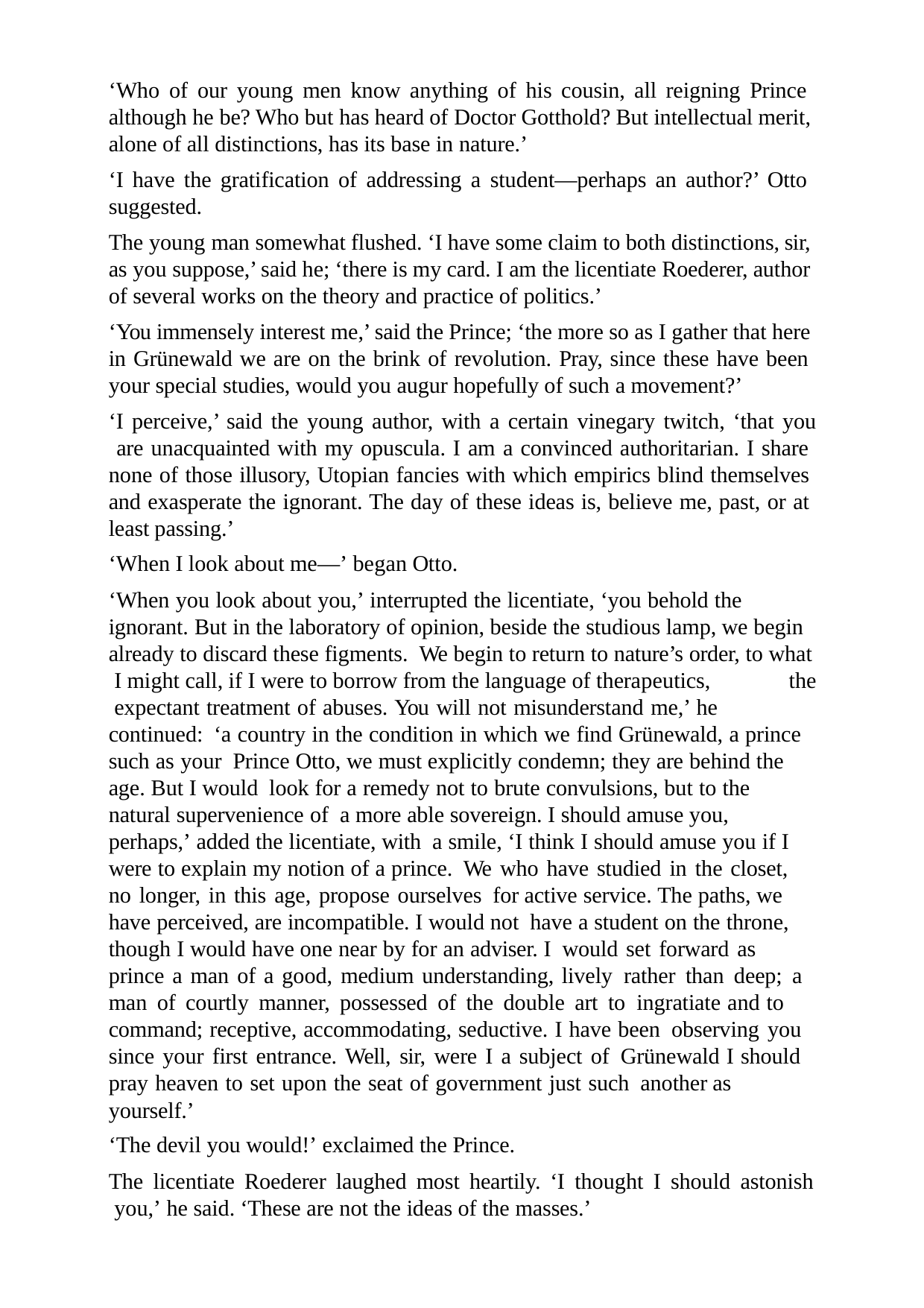

‘Who of our young men know anything of his cousin, all reigning Prince  although he be? Who but has heard of Doctor Gotthold? But intellectual merit,  alone of all distinctions, has its base in nature.’
‘I have the gratification of addressing a student—perhaps an author?’ Otto  suggested.
The young man somewhat flushed. ‘I have some claim to both distinctions, sir,  as you suppose,’ said he; ‘there is my card. I am the licentiate Roederer, author  of several works on the theory and practice of politics.’
‘You immensely interest me,’ said the Prince; ‘the more so as I gather that here  in Grünewald we are on the brink of revolution. Pray, since these have been  your special studies, would you augur hopefully of such a movement?’
‘I perceive,’ said the young author, with a certain vinegary twitch, ‘that you  are unacquainted with my opuscula. I am a convinced authoritarian. I share  none of those illusory, Utopian fancies with which empirics blind themselves  and exasperate the ignorant. The day of these ideas is, believe me, past, or at  least passing.’
‘When I look about me—’ began Otto.
‘When you look about you,’ interrupted the licentiate, ‘you behold the  ignorant. But in the laboratory of opinion, beside the studious lamp, we begin  already to discard these figments. We begin to return to nature’s order, to what  I might call, if I were to borrow from the language of therapeutics,	the  expectant treatment of abuses. You will not misunderstand me,’ he continued:  ‘a country in the condition in which we find Grünewald, a prince such as your  Prince Otto, we must explicitly condemn; they are behind the age. But I would  look for a remedy not to brute convulsions, but to the natural supervenience of  a more able sovereign. I should amuse you, perhaps,’ added the licentiate, with  a smile, ‘I think I should amuse you if I were to explain my notion of a prince.  We who have studied in the closet, no longer, in this age, propose ourselves  for active service. The paths, we have perceived, are incompatible. I would not  have a student on the throne, though I would have one near by for an adviser. I  would set forward as prince a man of a good, medium understanding, lively  rather than deep; a man of courtly manner, possessed of the double art to  ingratiate and to command; receptive, accommodating, seductive. I have been  observing you since your first entrance. Well, sir, were I a subject of  Grünewald I should pray heaven to set upon the seat of government just such  another as yourself.’
‘The devil you would!’ exclaimed the Prince.
The licentiate Roederer laughed most heartily. ‘I thought I should astonish  you,’ he said. ‘These are not the ideas of the masses.’